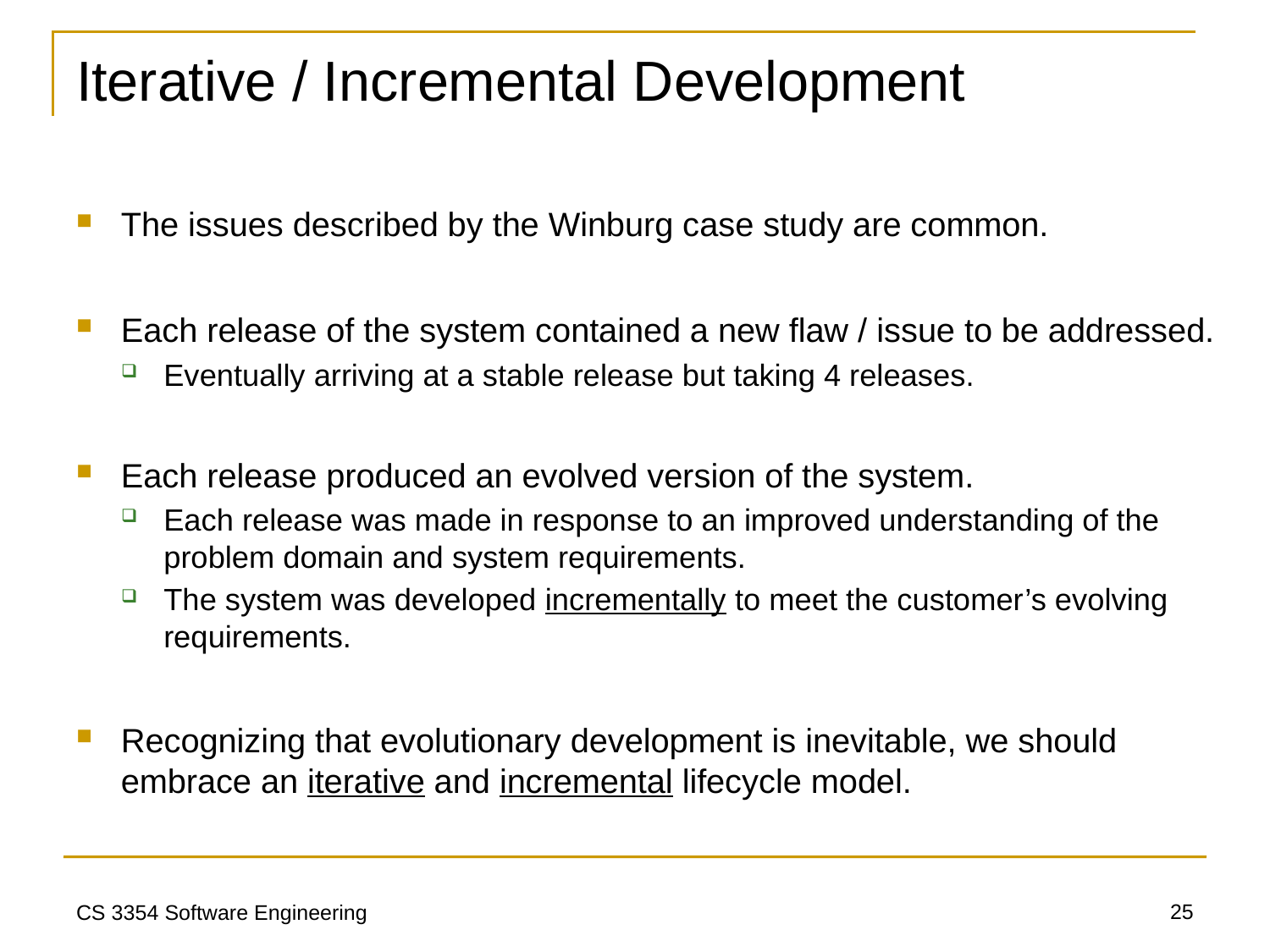

# Iterative / Incremental Development
The issues described by the Winburg case study are common.

Each release of the system contained a new flaw / issue to be addressed.
Eventually arriving at a stable release but taking 4 releases.

Each release produced an evolved version of the system.
Each release was made in response to an improved understanding of the problem domain and system requirements.
The system was developed incrementally to meet the customer’s evolving requirements.

Recognizing that evolutionary development is inevitable, we should embrace an iterative and incremental lifecycle model.
25
CS 3354 Software Engineering